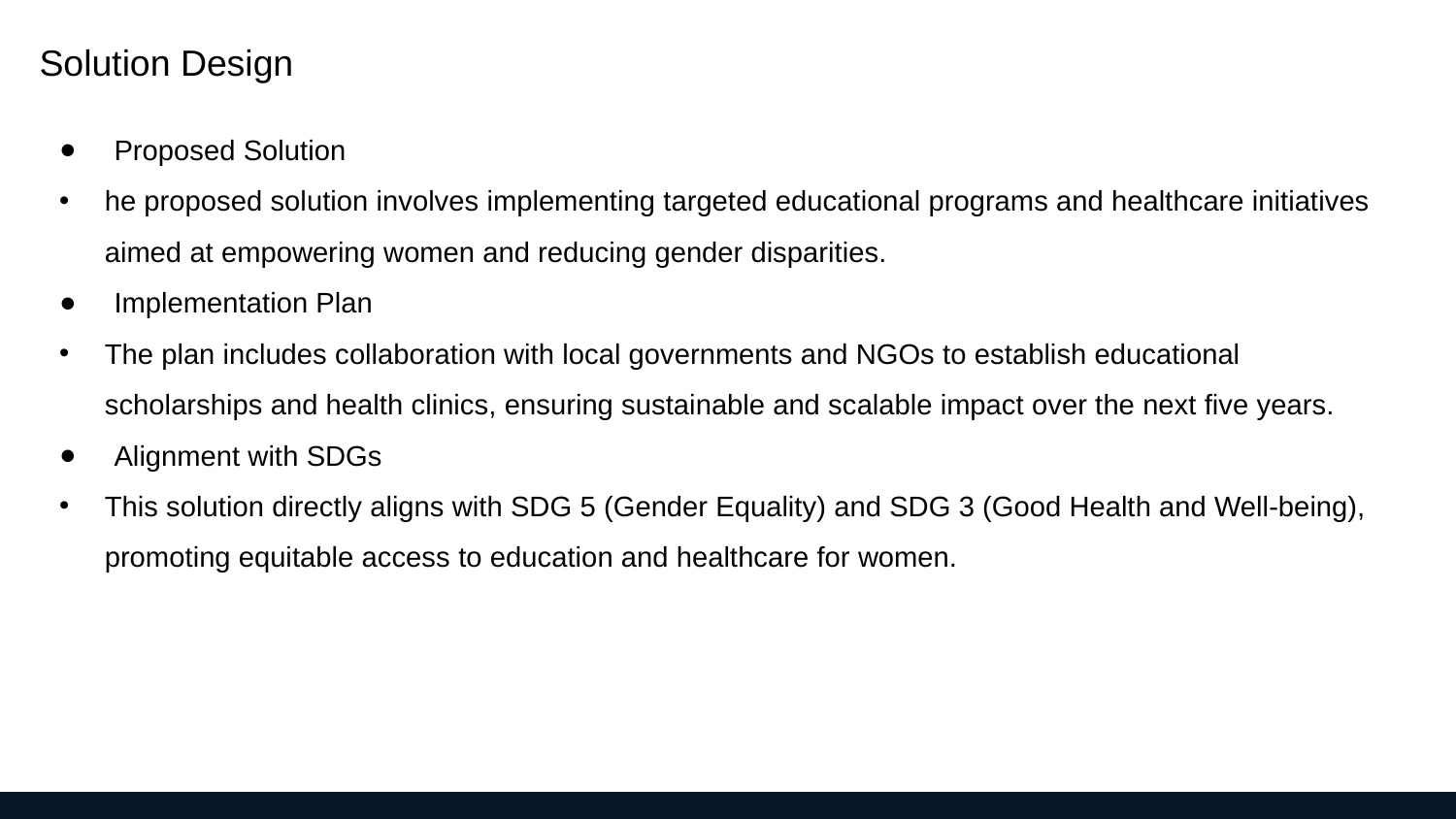

Solution Design
Proposed Solution
he proposed solution involves implementing targeted educational programs and healthcare initiatives aimed at empowering women and reducing gender disparities.
Implementation Plan
The plan includes collaboration with local governments and NGOs to establish educational scholarships and health clinics, ensuring sustainable and scalable impact over the next five years.
Alignment with SDGs
This solution directly aligns with SDG 5 (Gender Equality) and SDG 3 (Good Health and Well-being), promoting equitable access to education and healthcare for women.